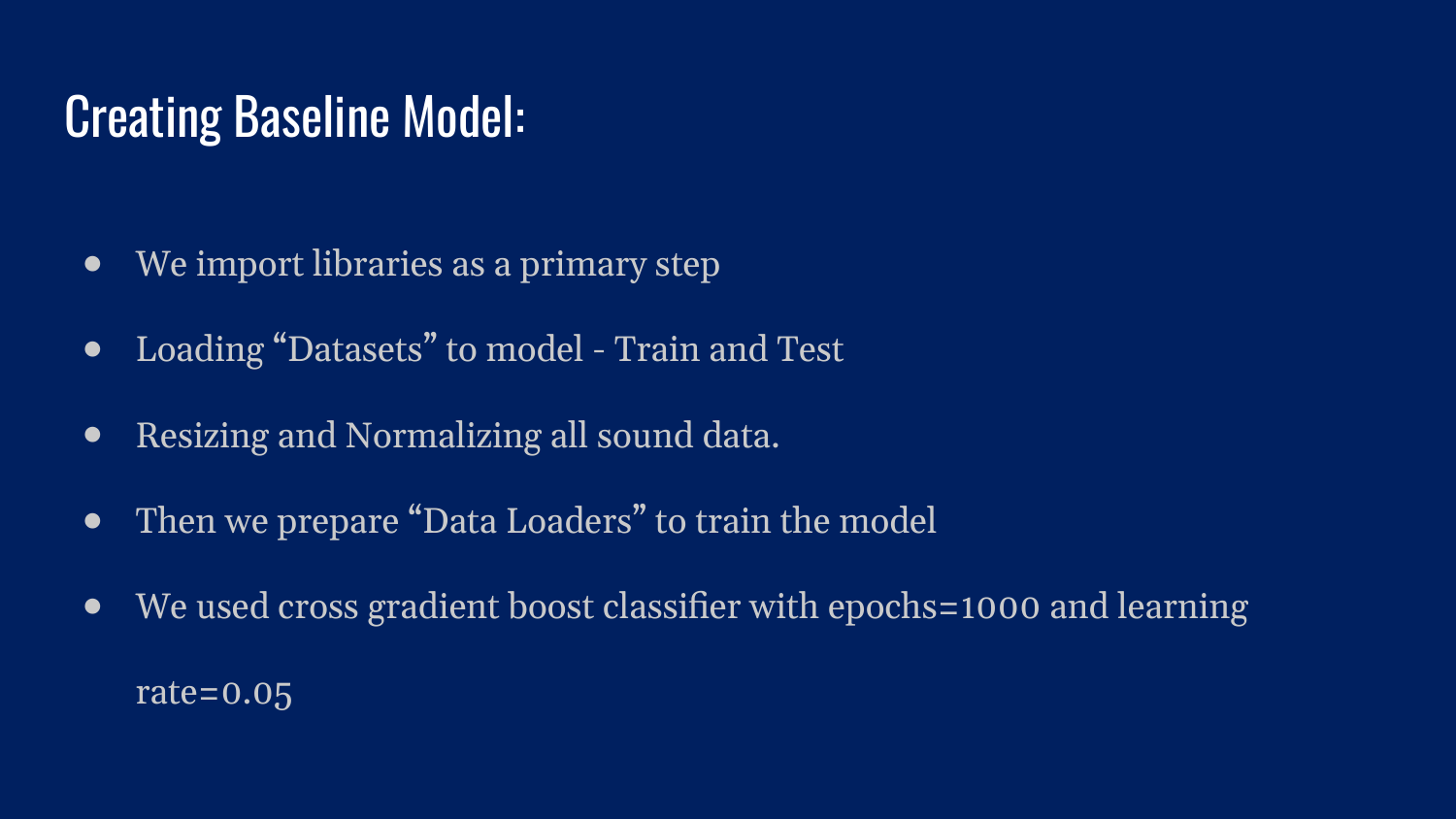

# Creating Baseline Model:
We import libraries as a primary step
Loading “Datasets” to model - Train and Test
Resizing and Normalizing all sound data.
Then we prepare “Data Loaders” to train the model
We used cross gradient boost classifier with epochs=1000 and learning rate=0.05